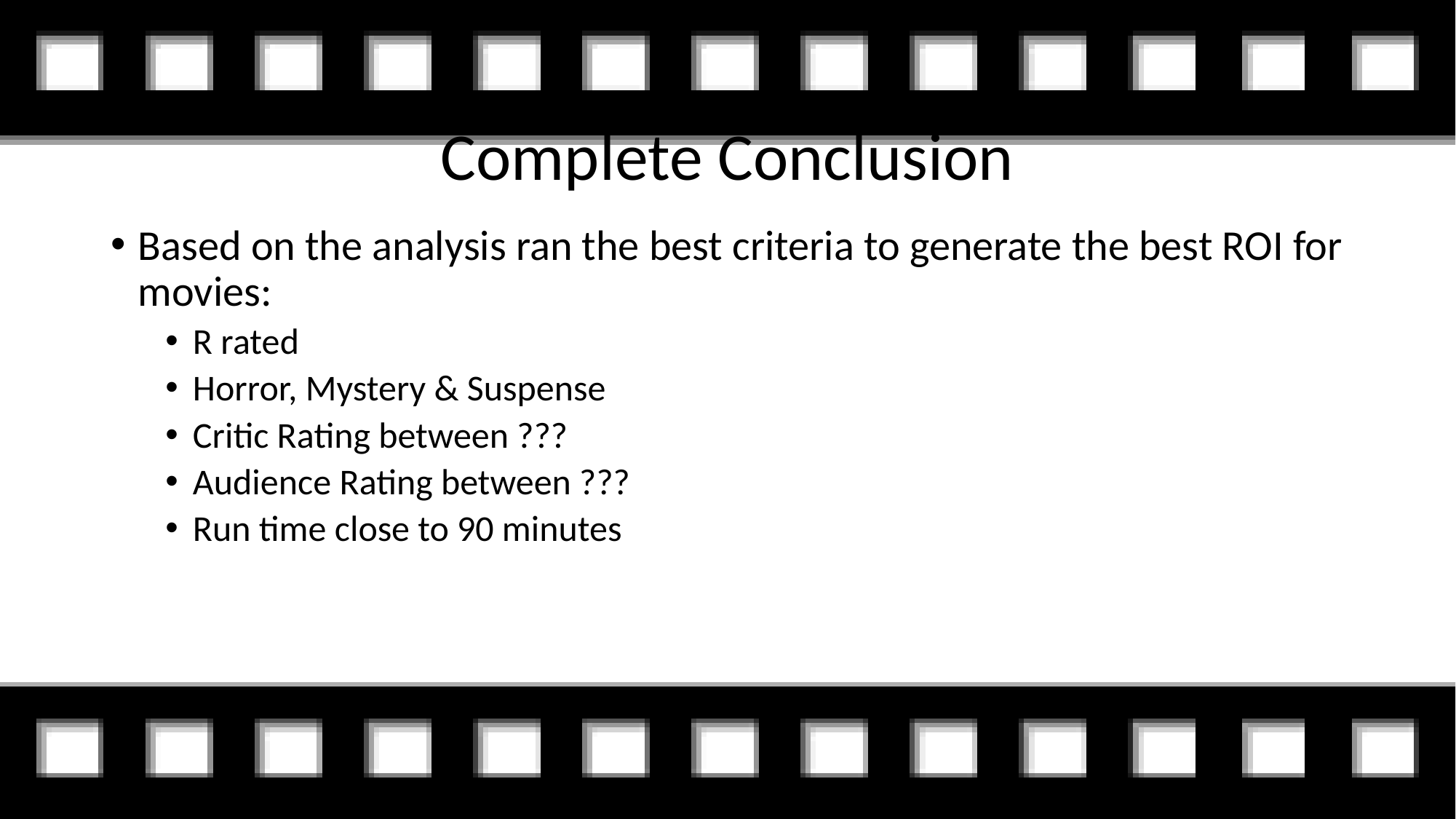

# Complete Conclusion
Based on the analysis ran the best criteria to generate the best ROI for movies:
R rated
Horror, Mystery & Suspense
Critic Rating between ???
Audience Rating between ???
Run time close to 90 minutes